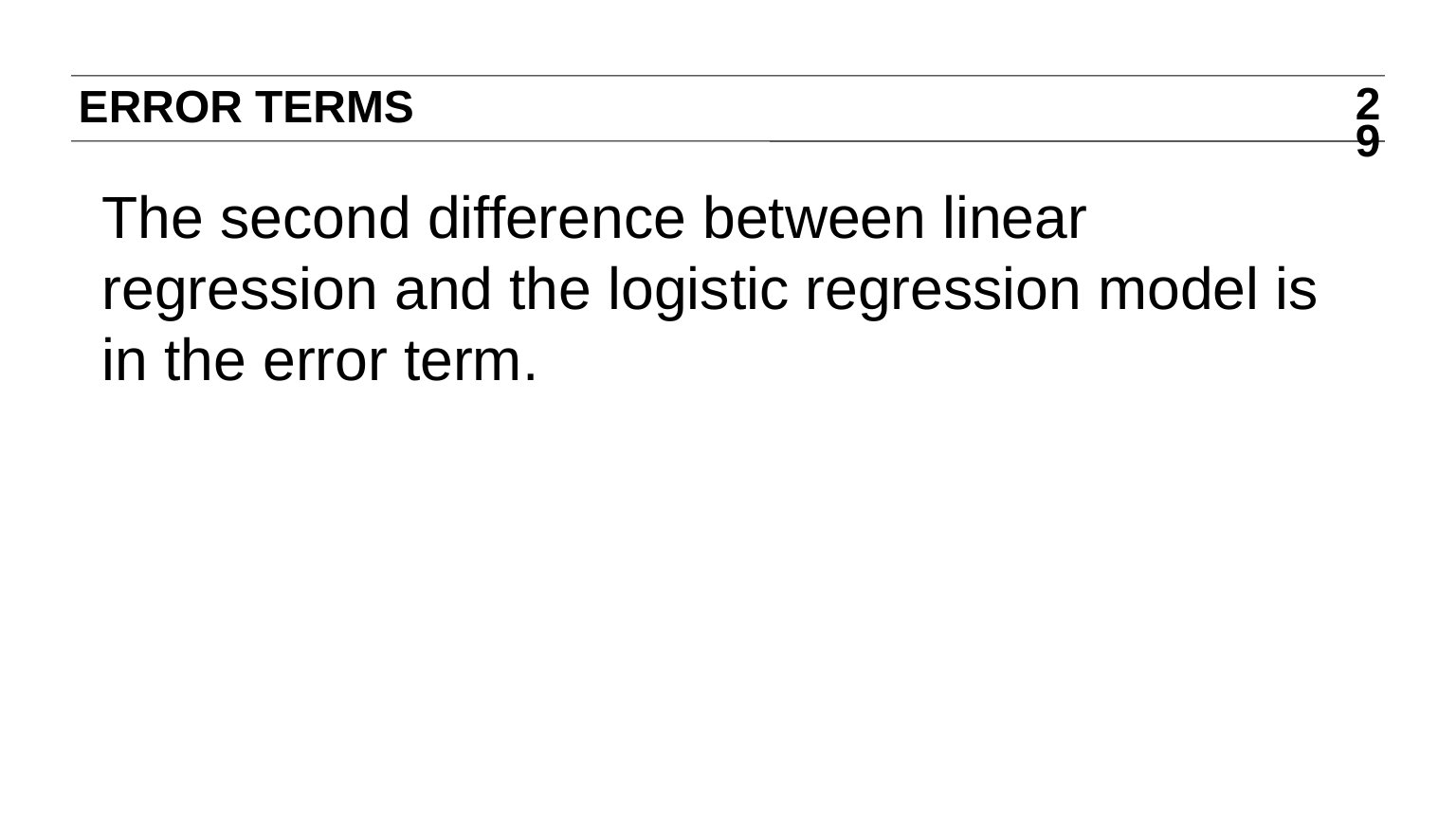

Error terms
29
The second difference between linear regression and the logistic regression model is in the error term.